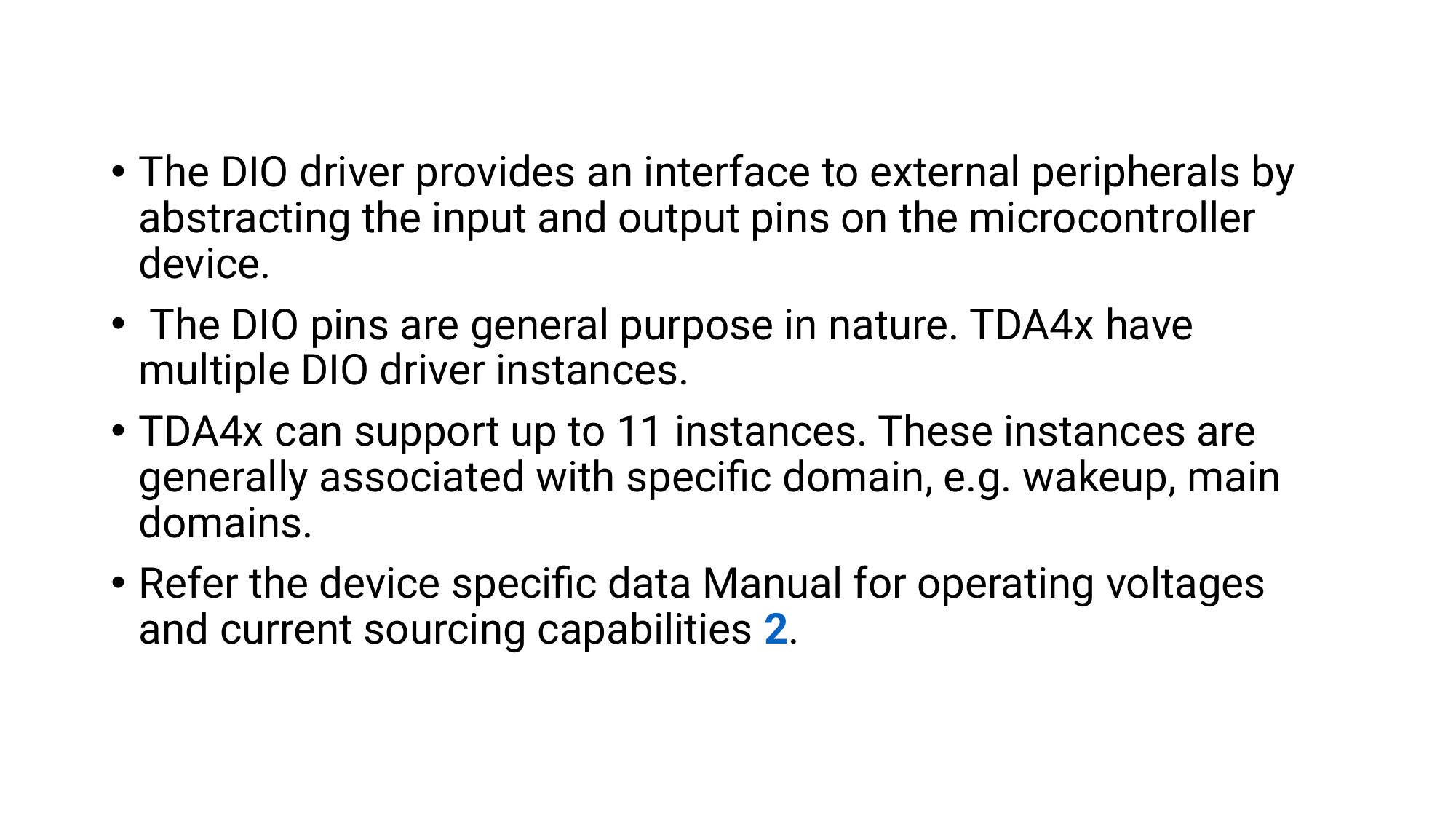

The DIO driver provides an interface to external peripherals by abstracting the input and output pins on the microcontroller device.
 The DIO pins are general purpose in nature. TDA4x have multiple DIO driver instances.
TDA4x can support up to 11 instances. These instances are generally associated with specific domain, e.g. wakeup, main domains.
Refer the device specific data Manual for operating voltages and current sourcing capabilities 2.